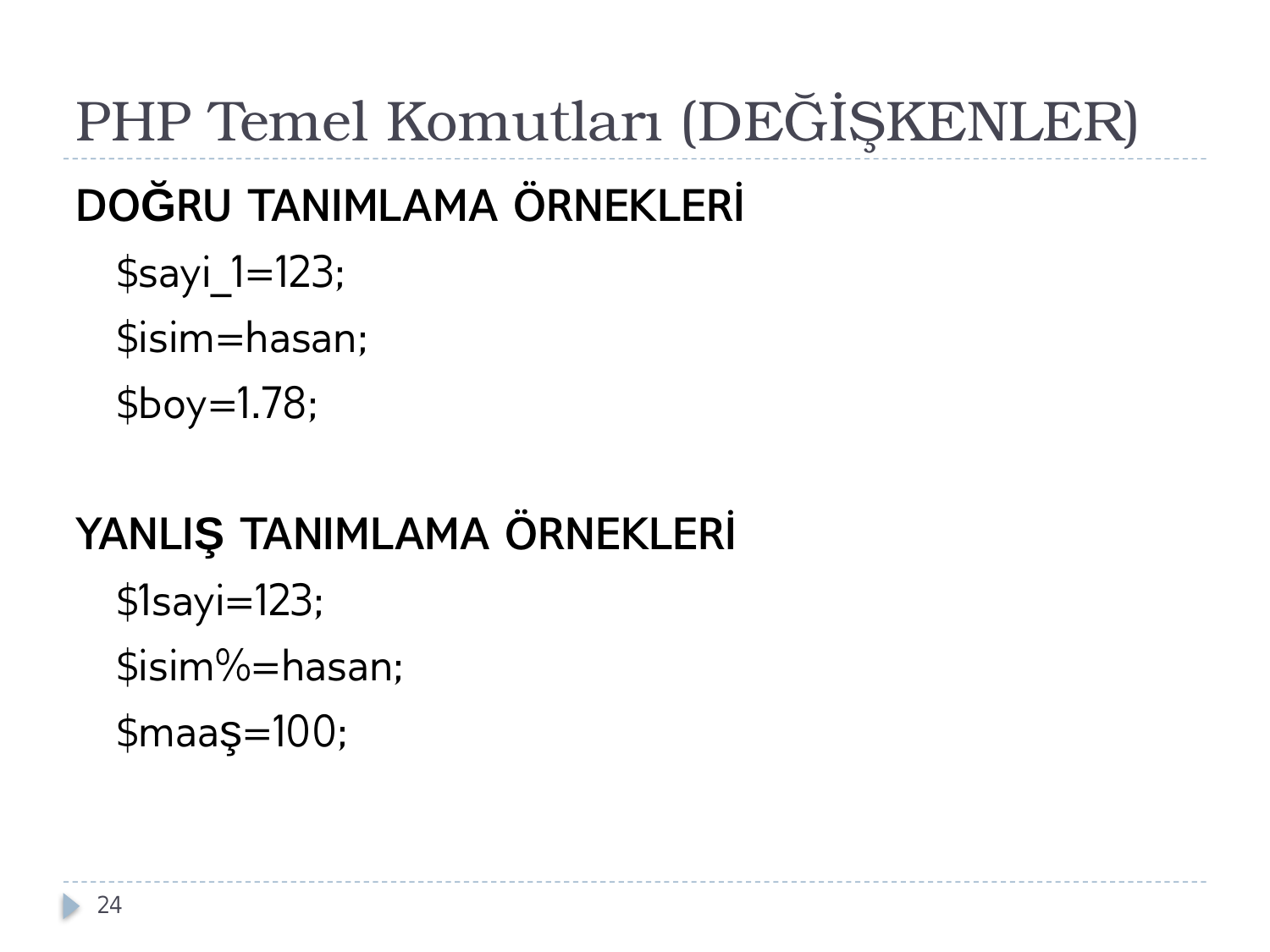

# PHP Temel Komutları (DEĞİŞKENLER)
DOĞRU TANIMLAMA ÖRNEKLERİ
   $sayi_1=123;
   $isim=hasan;
   $boy=1.78;

YANLIŞ TANIMLAMA ÖRNEKLERİ
   $1sayi=123;
   $isim%=hasan;
   $maaş=100;
24